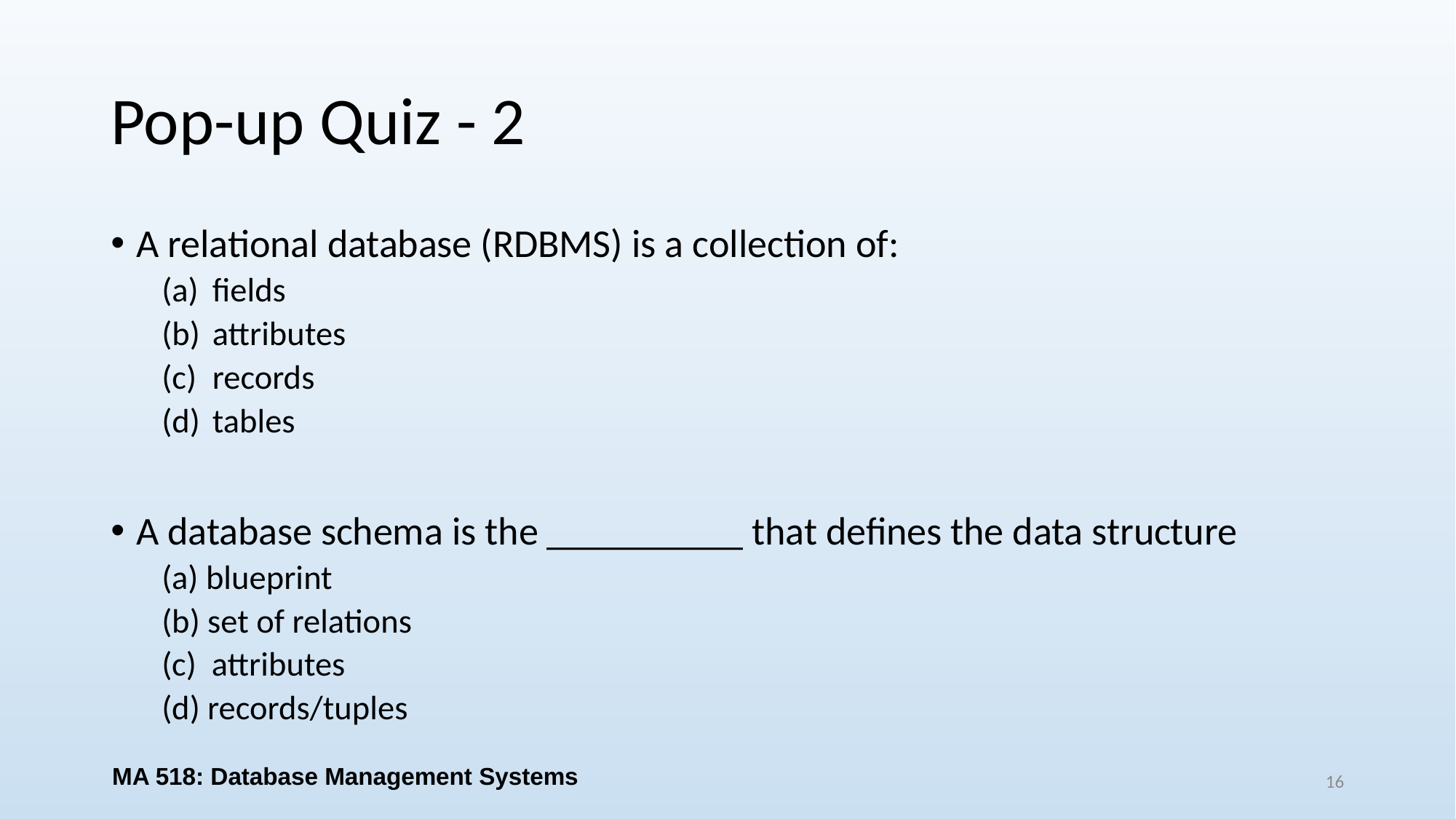

# Pop-up Quiz - 2
A relational database (RDBMS) is a collection of:
fields
attributes
records
tables

A database schema is the __________ that defines the data structure
(a) blueprint
(b) set of relations
(c)  attributes
(d) records/tuples

MA 518: Database Management Systems
16